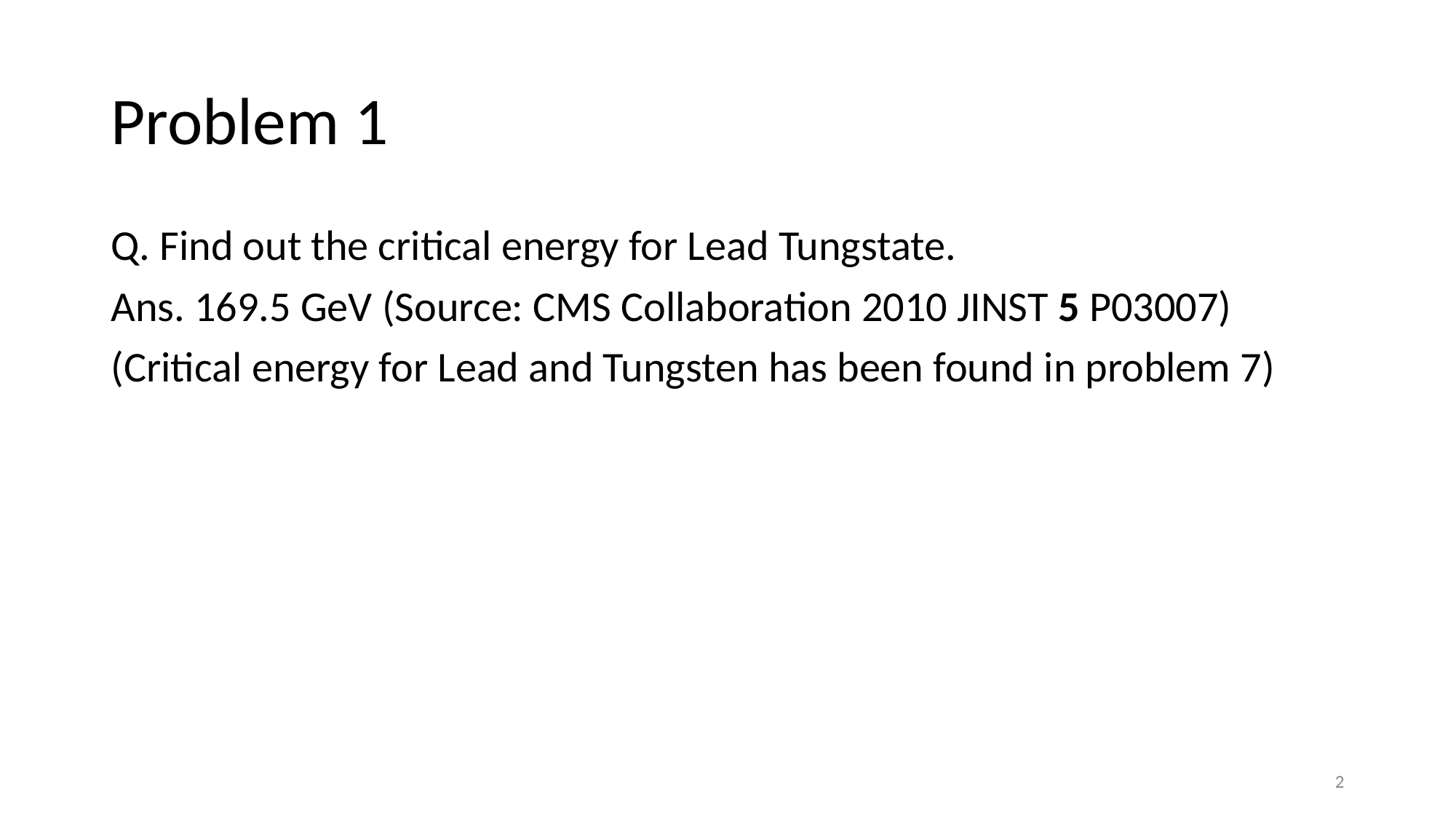

# Problem 1
Q. Find out the critical energy for Lead Tungstate.
Ans. 169.5 GeV (Source: CMS Collaboration 2010 JINST 5 P03007)
(Critical energy for Lead and Tungsten has been found in problem 7)
2